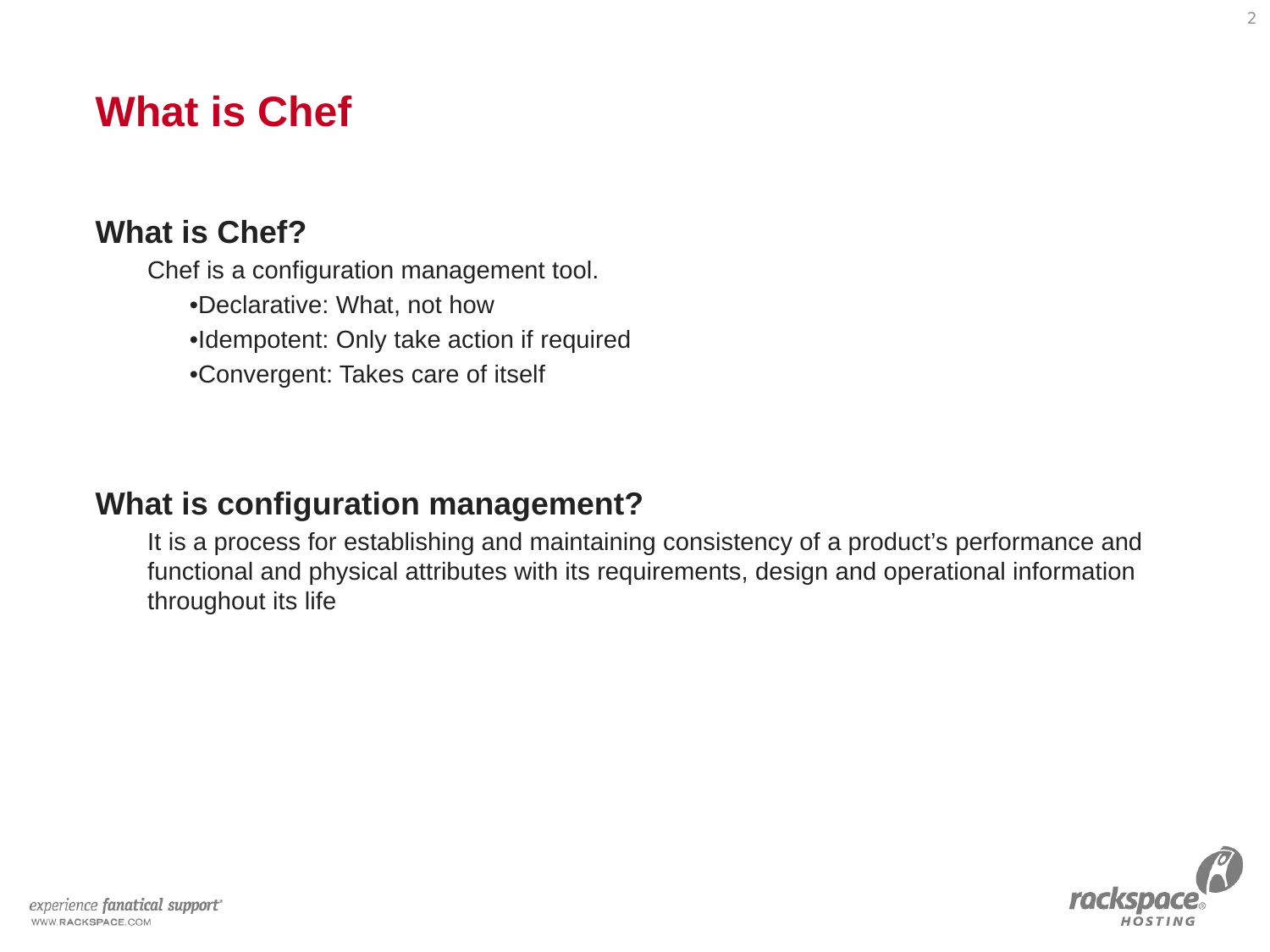

2
# What is Chef
What is Chef?
Chef is a configuration management tool.
•Declarative: What, not how
•Idempotent: Only take action if required
•Convergent: Takes care of itself

What is configuration management?
It is a process for establishing and maintaining consistency of a product’s performance and functional and physical attributes with its requirements, design and operational information throughout its life